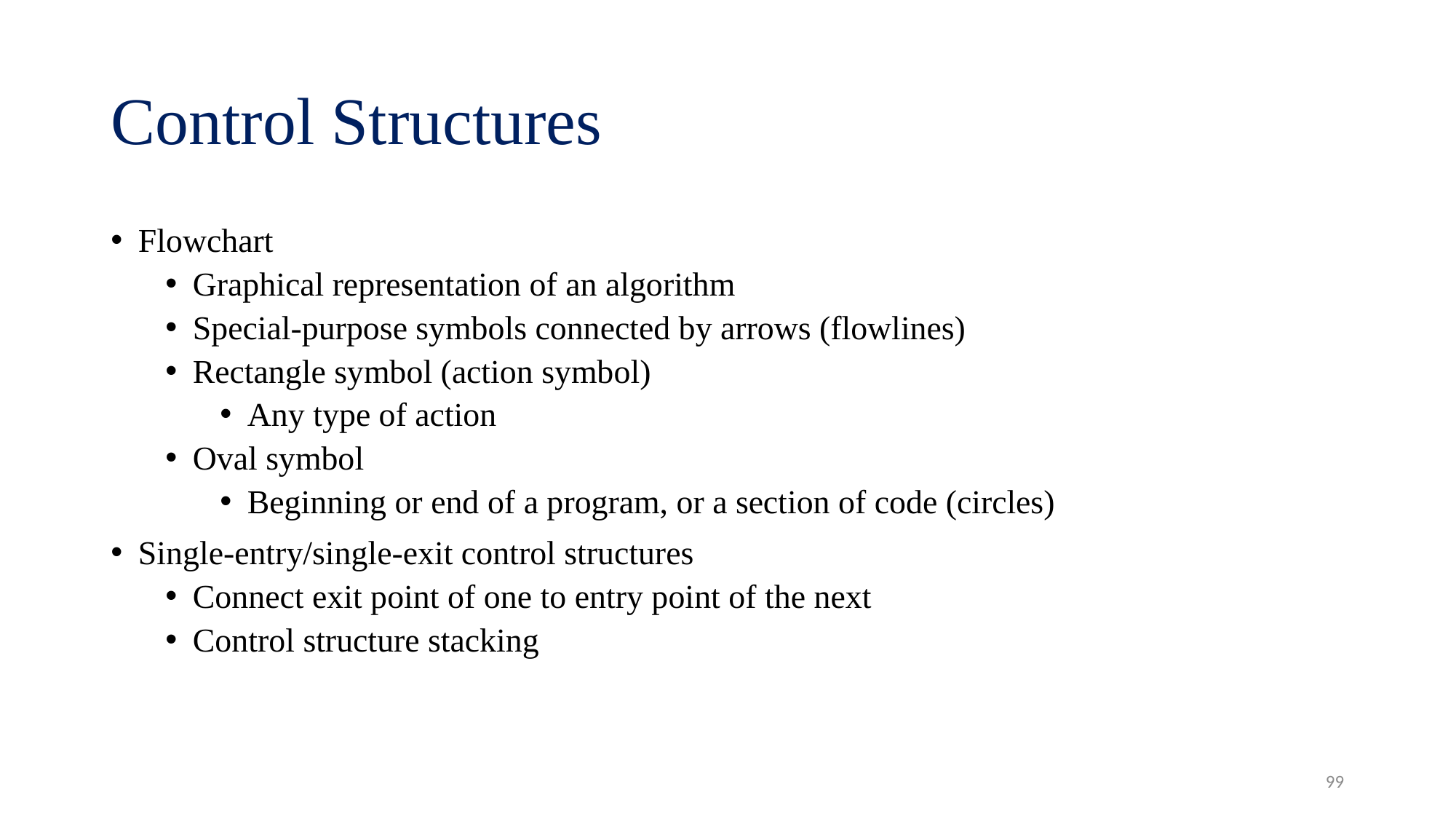

# Control Structures
Flowchart
Graphical representation of an algorithm
Special-purpose symbols connected by arrows (flowlines)
Rectangle symbol (action symbol)
Any type of action
Oval symbol
Beginning or end of a program, or a section of code (circles)
Single-entry/single-exit control structures
Connect exit point of one to entry point of the next
Control structure stacking
99